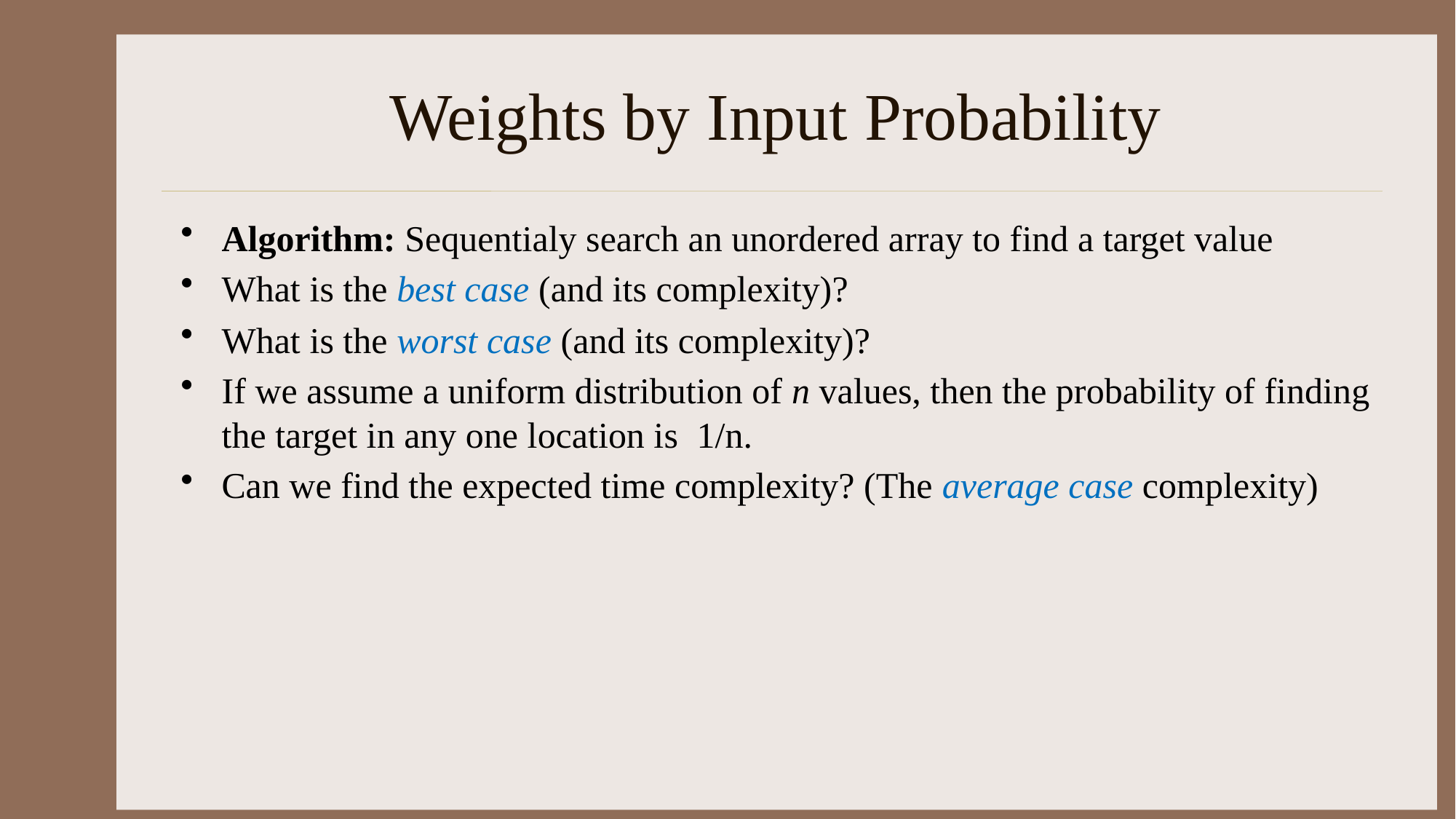

# Weights by Input Probability
Algorithm: Sequentialy search an unordered array to find a target value
What is the best case (and its complexity)?
What is the worst case (and its complexity)?
If we assume a uniform distribution of n values, then the probability of finding the target in any one location is  1/n.
Can we find the expected time complexity? (The average case complexity)